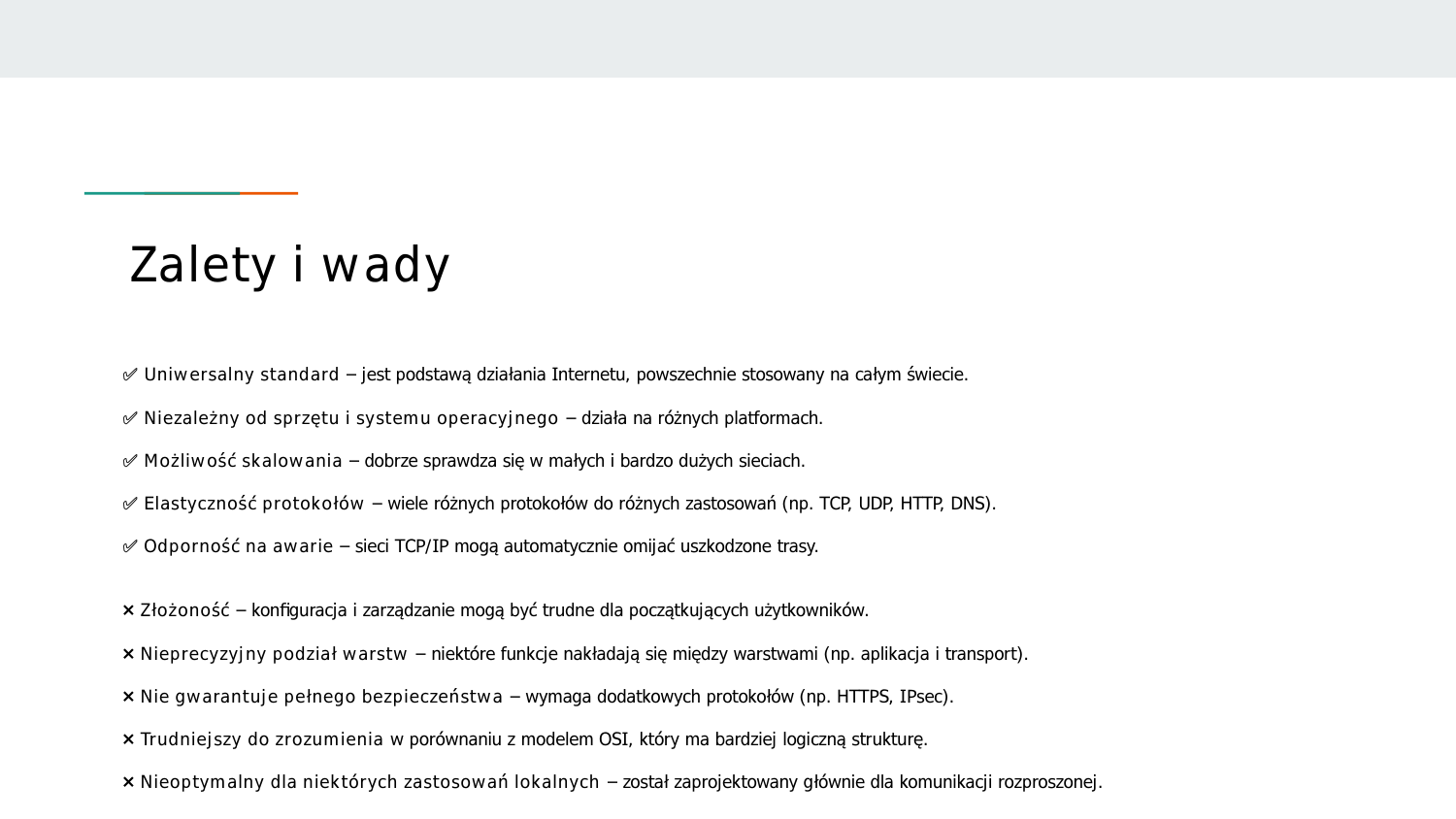

# Zalety i wady

✅ Uniwersalny standard – jest podstawą działania Internetu, powszechnie stosowany na całym świecie.

✅ Niezależny od sprzętu i systemu operacyjnego – działa na różnych platformach.

✅ Możliwość skalowania – dobrze sprawdza się w małych i bardzo dużych sieciach.

✅ Elastyczność protokołów – wiele różnych protokołów do różnych zastosowań (np. TCP, UDP, HTTP, DNS).

✅ Odporność na awarie – sieci TCP/IP mogą automatycznie omijać uszkodzone trasy.

❌ Złożoność – konfiguracja i zarządzanie mogą być trudne dla początkujących użytkowników.

❌ Nieprecyzyjny podział warstw – niektóre funkcje nakładają się między warstwami (np. aplikacja i transport).

❌ Nie gwarantuje pełnego bezpieczeństwa – wymaga dodatkowych protokołów (np. HTTPS, IPsec).

❌ Trudniejszy do zrozumienia w porównaniu z modelem OSI, który ma bardziej logiczną strukturę.

❌ Nieoptymalny dla niektórych zastosowań lokalnych – został zaprojektowany głównie dla komunikacji rozproszonej.